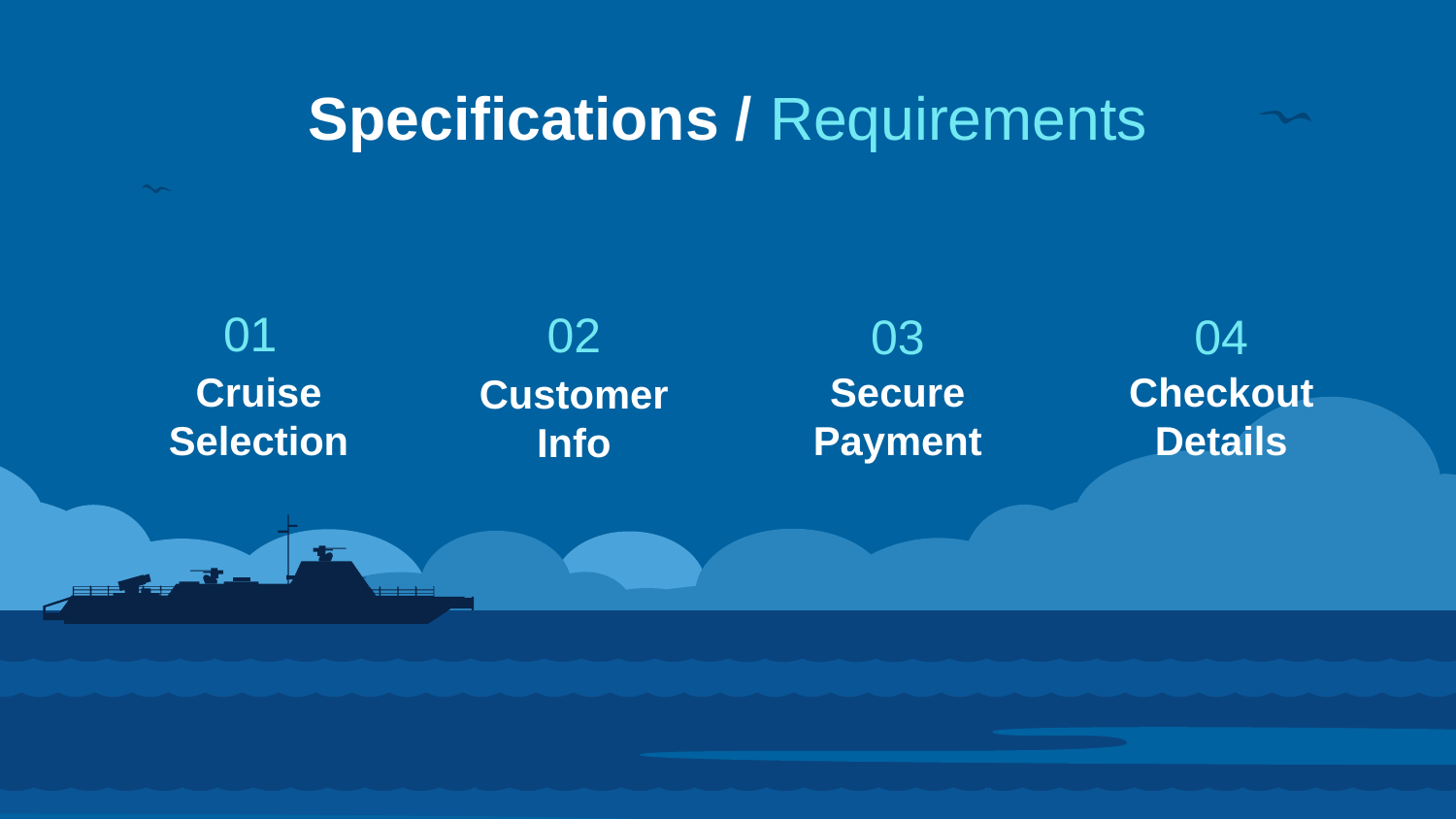

Specifications / Requirements

01
02
04
03
# Cruise Selection
Secure Payment
Checkout Details
Customer Info